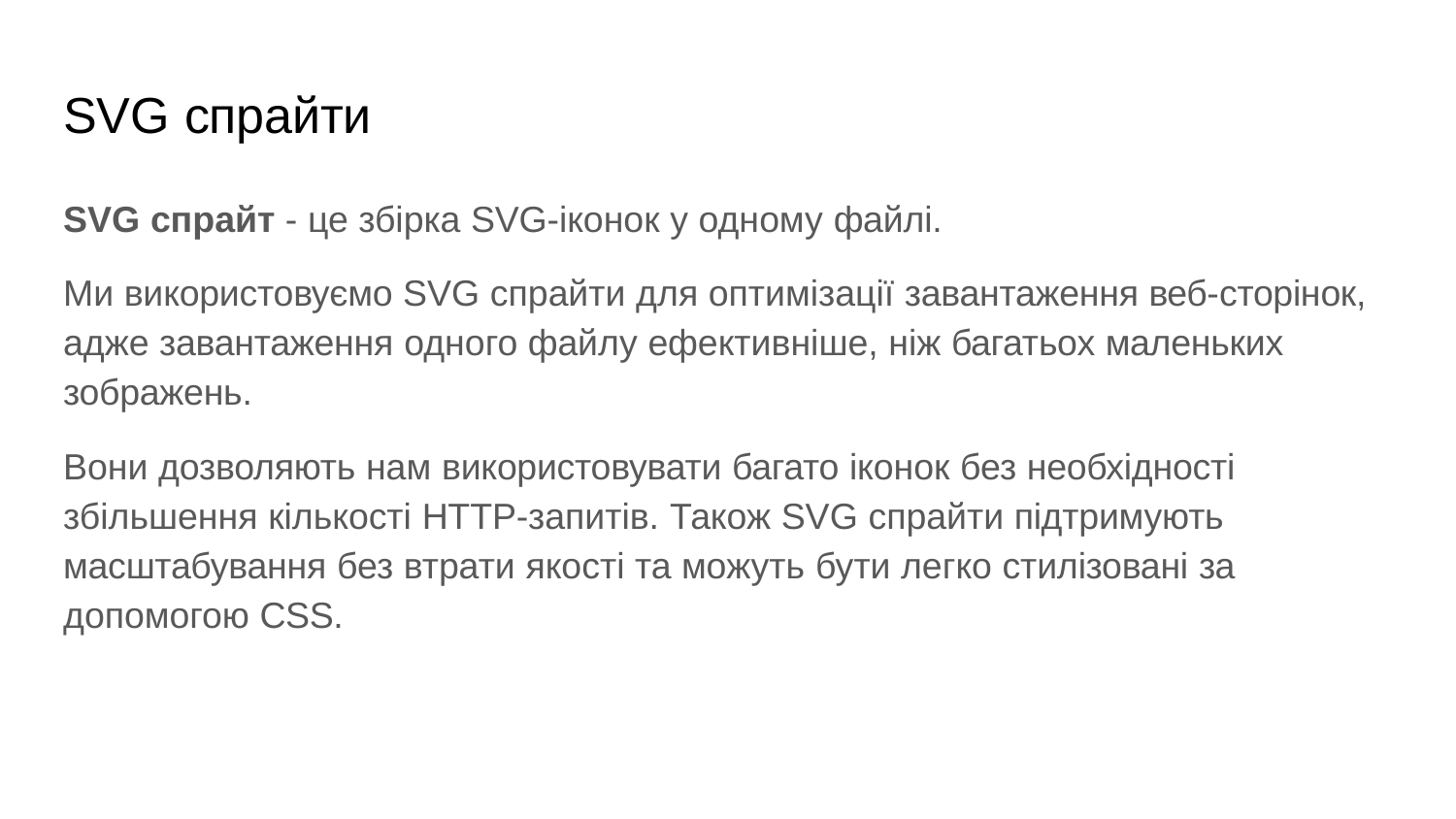

# SVG спрайти
SVG спрайт - це збірка SVG-іконок у одному файлі.
Ми використовуємо SVG спрайти для оптимізації завантаження веб-сторінок, адже завантаження одного файлу ефективніше, ніж багатьох маленьких зображень.
Вони дозволяють нам використовувати багато іконок без необхідності збільшення кількості HTTP-запитів. Також SVG спрайти підтримують масштабування без втрати якості та можуть бути легко стилізовані за допомогою CSS.